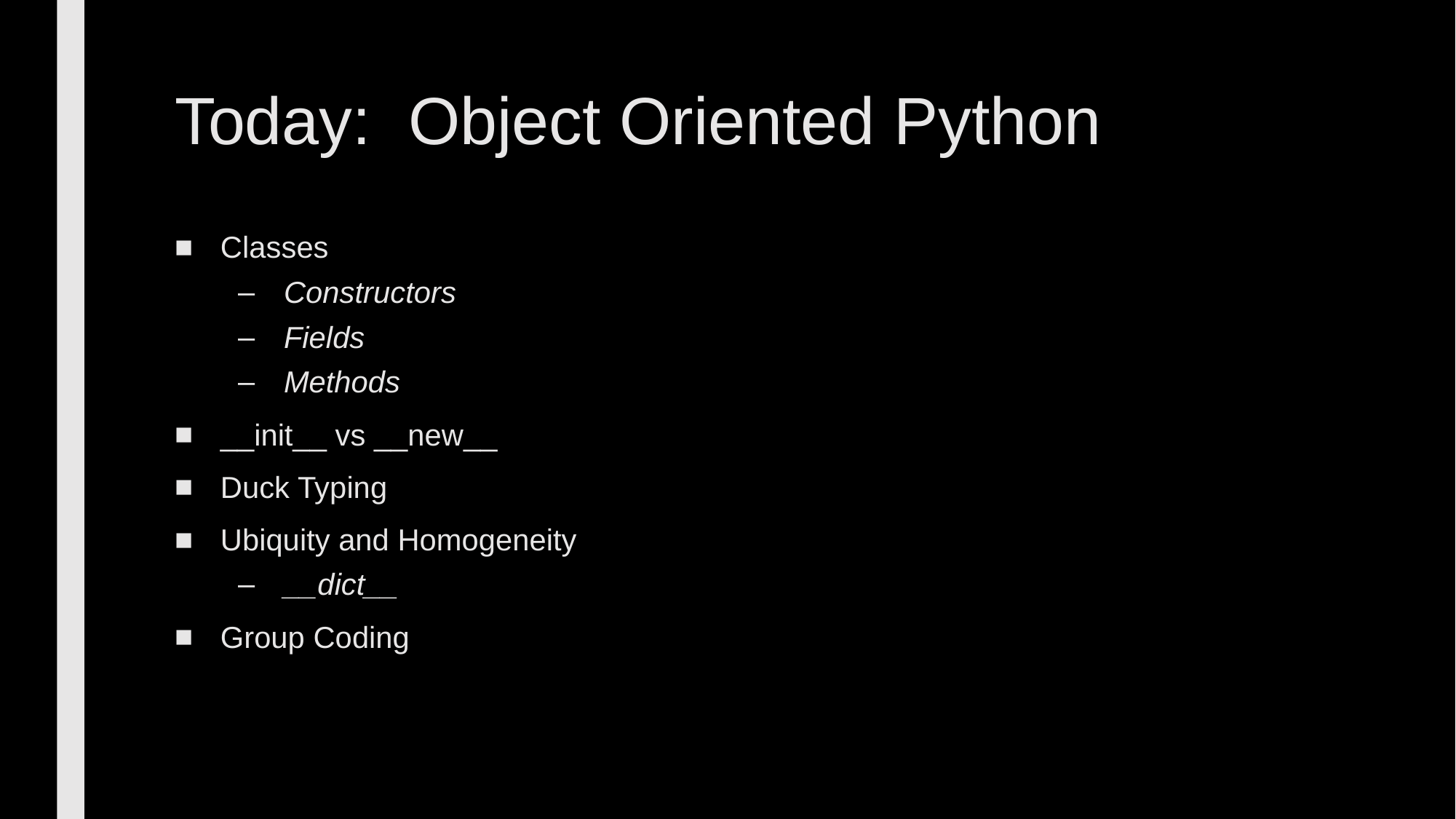

# Today:  Object Oriented Python
Classes
Constructors
Fields
Methods
__init__ vs __new__
Duck Typing
Ubiquity and Homogeneity
__dict__
Group Coding